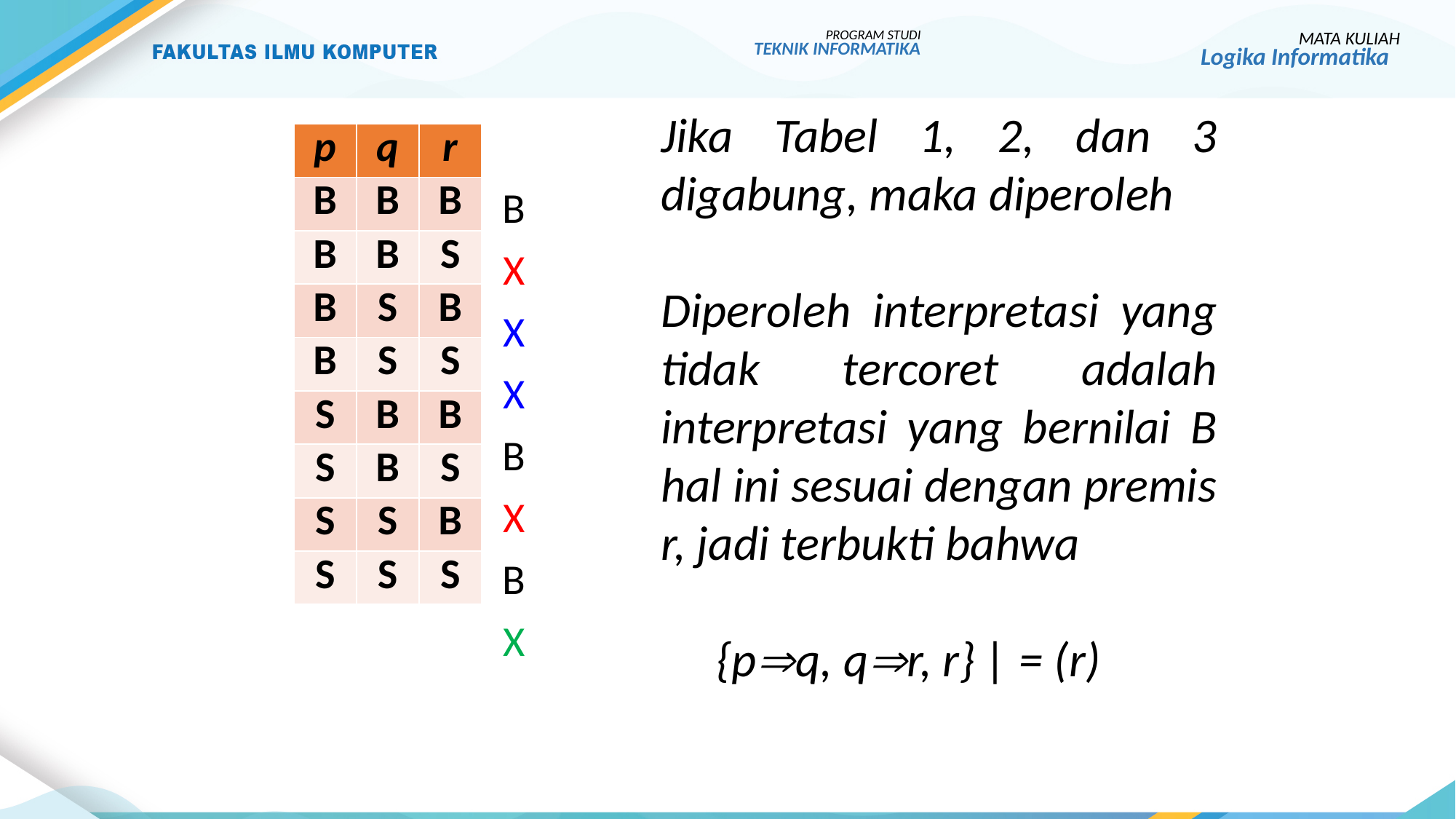

PROGRAM STUDI
TEKNIK INFORMATIKA
MATA KULIAH
Logika Informatika
	Jika Tabel 1, 2, dan 3 digabung, maka diperoleh

	Diperoleh interpretasi yang tidak tercoret adalah interpretasi yang bernilai B hal ini sesuai dengan premis r, jadi terbukti bahwa

{p⇒q, q⇒r, r} | = (r)
| p | q | r |
| --- | --- | --- |
| B | B | B |
| B | B | S |
| B | S | B |
| B | S | S |
| S | B | B |
| S | B | S |
| S | S | B |
| S | S | S |
|  |
| --- |
| B |
| X |
| X |
| X |
| B |
| X |
| B |
| X |